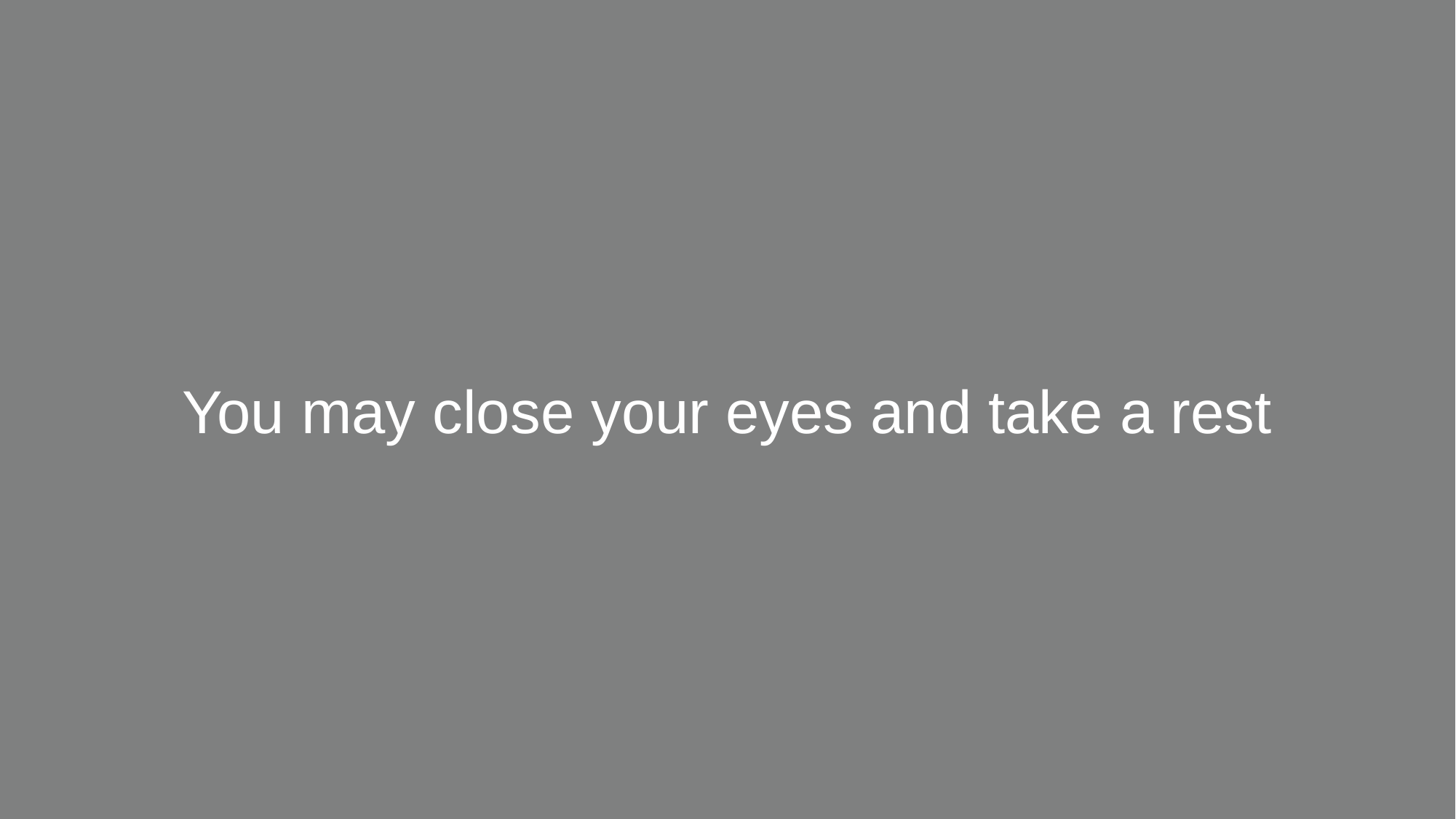

You may close your eyes and take a rest